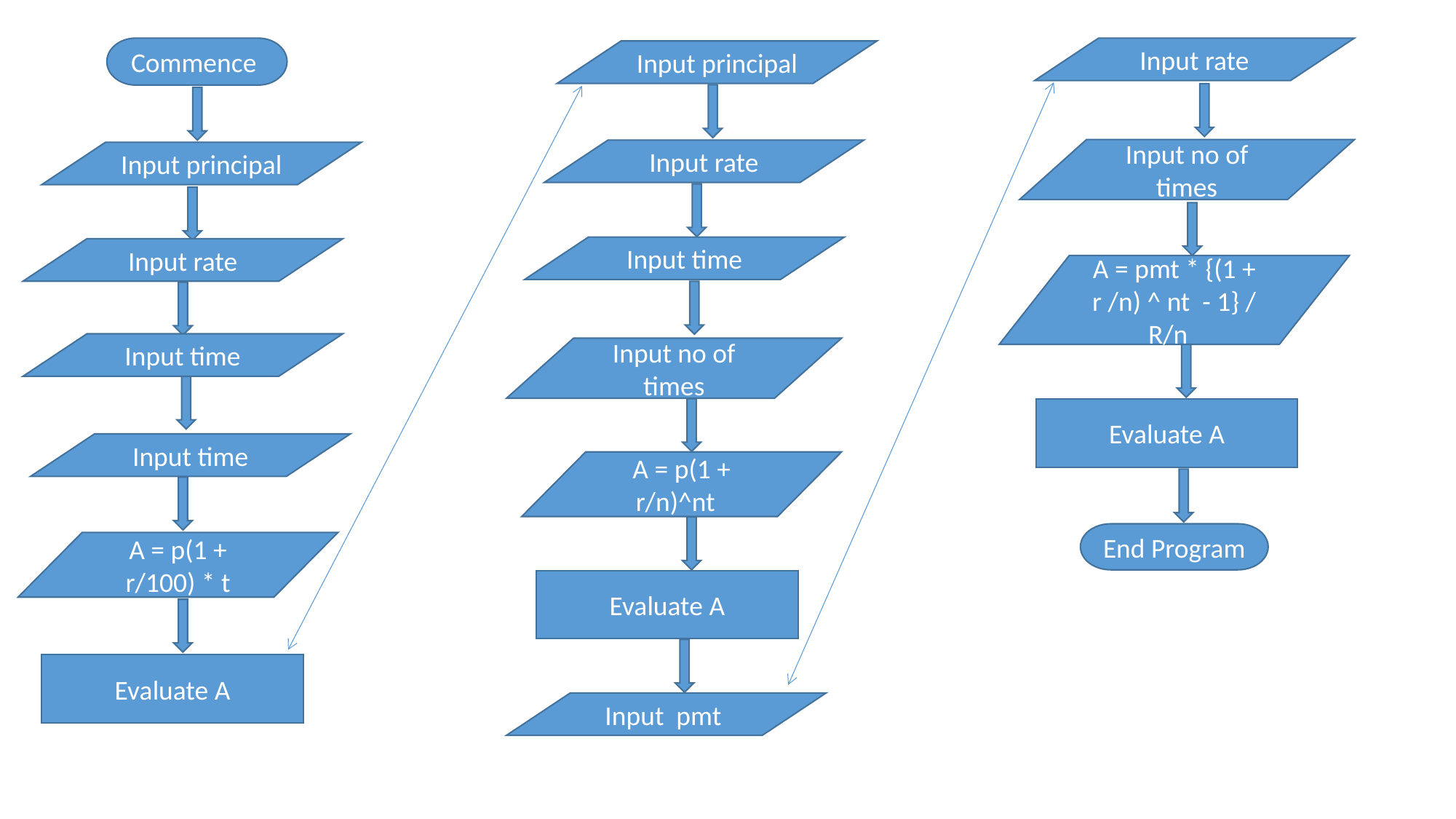

Commence
Input rate
Input principal

Input no of times
Input rate
Input principal

Input time
Input rate
A = pmt * {(1 + r /n) ^ nt  - 1} / R/n

Input time
Input no of times

Evaluate A
Input time
A = p(1 + r/n)^nt

End Program
A = p(1 + r/100) * t
Evaluate A

Evaluate A
Input  pmt